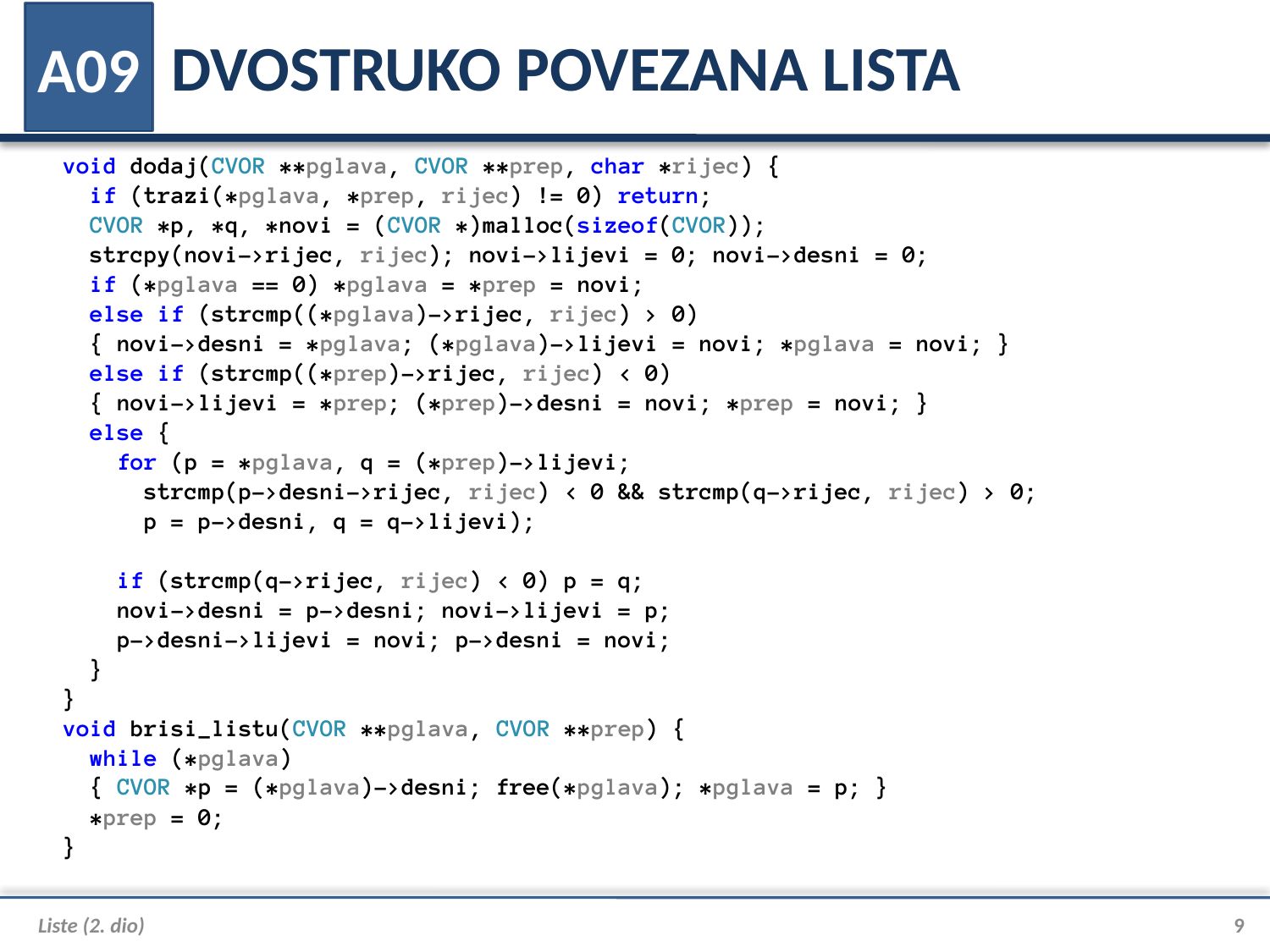

# DVOSTRUKO POVEZANA LISTA
A09
void dodaj(CVOR **pglava, CVOR **prep, char *rijec) {
  if (trazi(*pglava, *prep, rijec) != 0) return;
  CVOR *p, *q, *novi = (CVOR *)malloc(sizeof(CVOR));
  strcpy(novi->rijec, rijec); novi->lijevi = 0; novi->desni = 0;
  if (*pglava == 0) *pglava = *prep = novi;
  else if (strcmp((*pglava)->rijec, rijec) > 0)
  { novi->desni = *pglava; (*pglava)->lijevi = novi; *pglava = novi; }
  else if (strcmp((*prep)->rijec, rijec) < 0)
  { novi->lijevi = *prep; (*prep)->desni = novi; *prep = novi; }
  else {
    for (p = *pglava, q = (*prep)->lijevi;
      strcmp(p->desni->rijec, rijec) < 0 && strcmp(q->rijec, rijec) > 0;
      p = p->desni, q = q->lijevi);

    if (strcmp(q->rijec, rijec) < 0) p = q;
    novi->desni = p->desni; novi->lijevi = p;
    p->desni->lijevi = novi; p->desni = novi;
  }
}
void brisi_listu(CVOR **pglava, CVOR **prep) {
  while (*pglava)
  { CVOR *p = (*pglava)->desni; free(*pglava); *pglava = p; }
  *prep = 0;
}
Liste (2. dio)
9